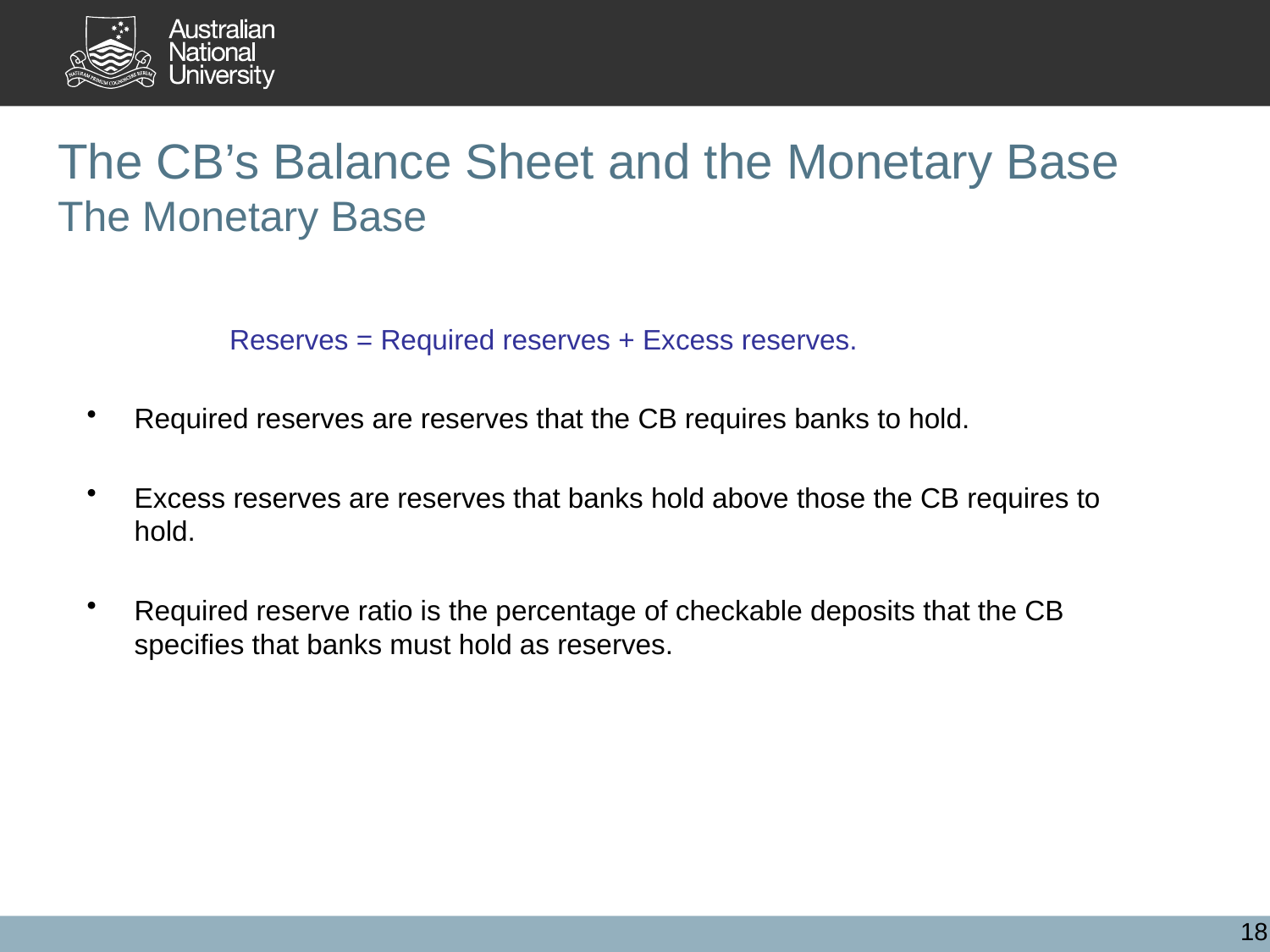

# The CB’s Balance Sheet and the Monetary Base The Monetary Base

	  Reserves = Required reserves + Excess reserves.

Required reserves are reserves that the CB requires banks to hold.

Excess reserves are reserves that banks hold above those the CB requires to hold.

Required reserve ratio is the percentage of checkable deposits that the CB specifies that banks must hold as reserves.

18